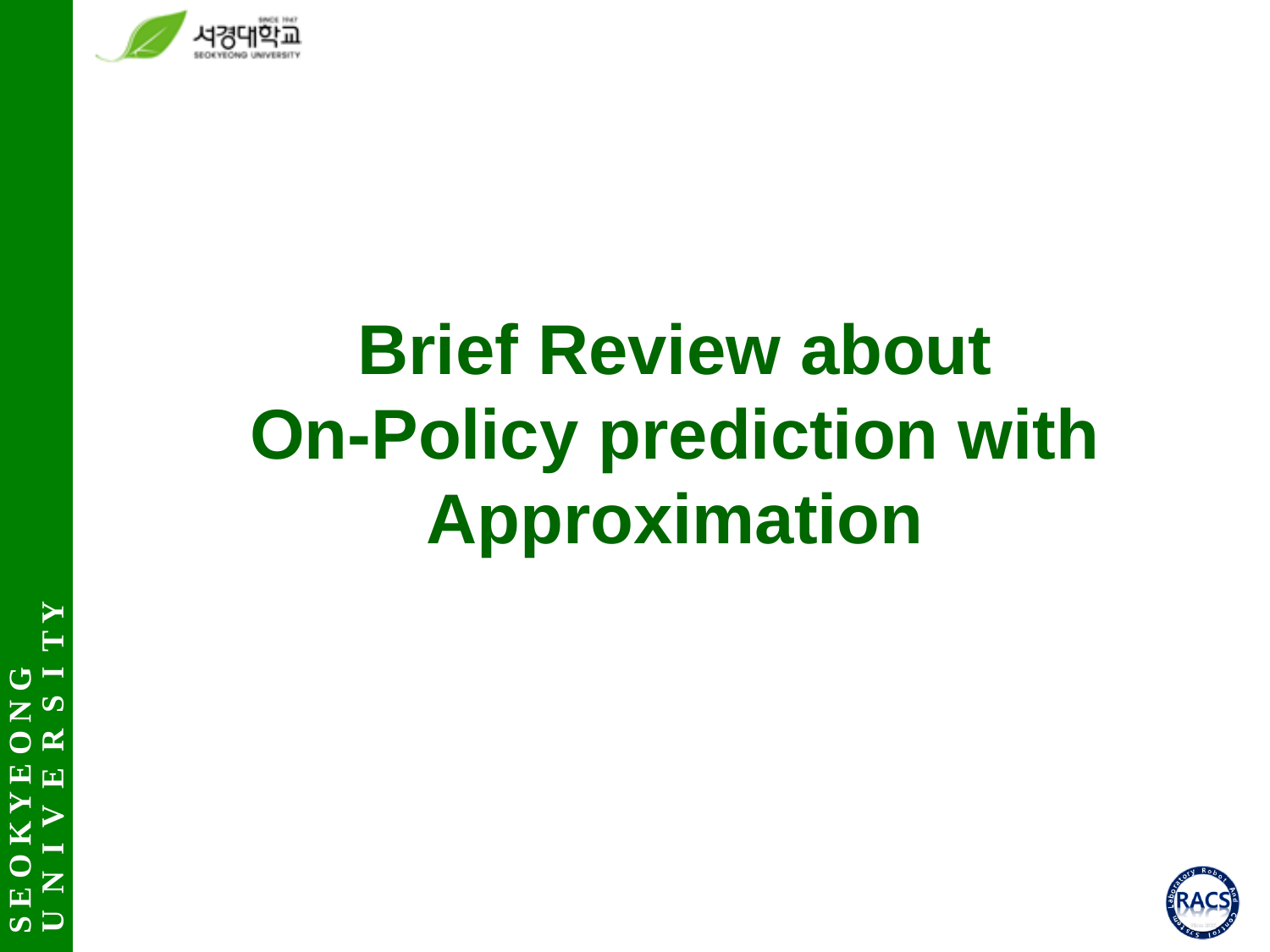

# Brief Review about On-Policy prediction with Approximation